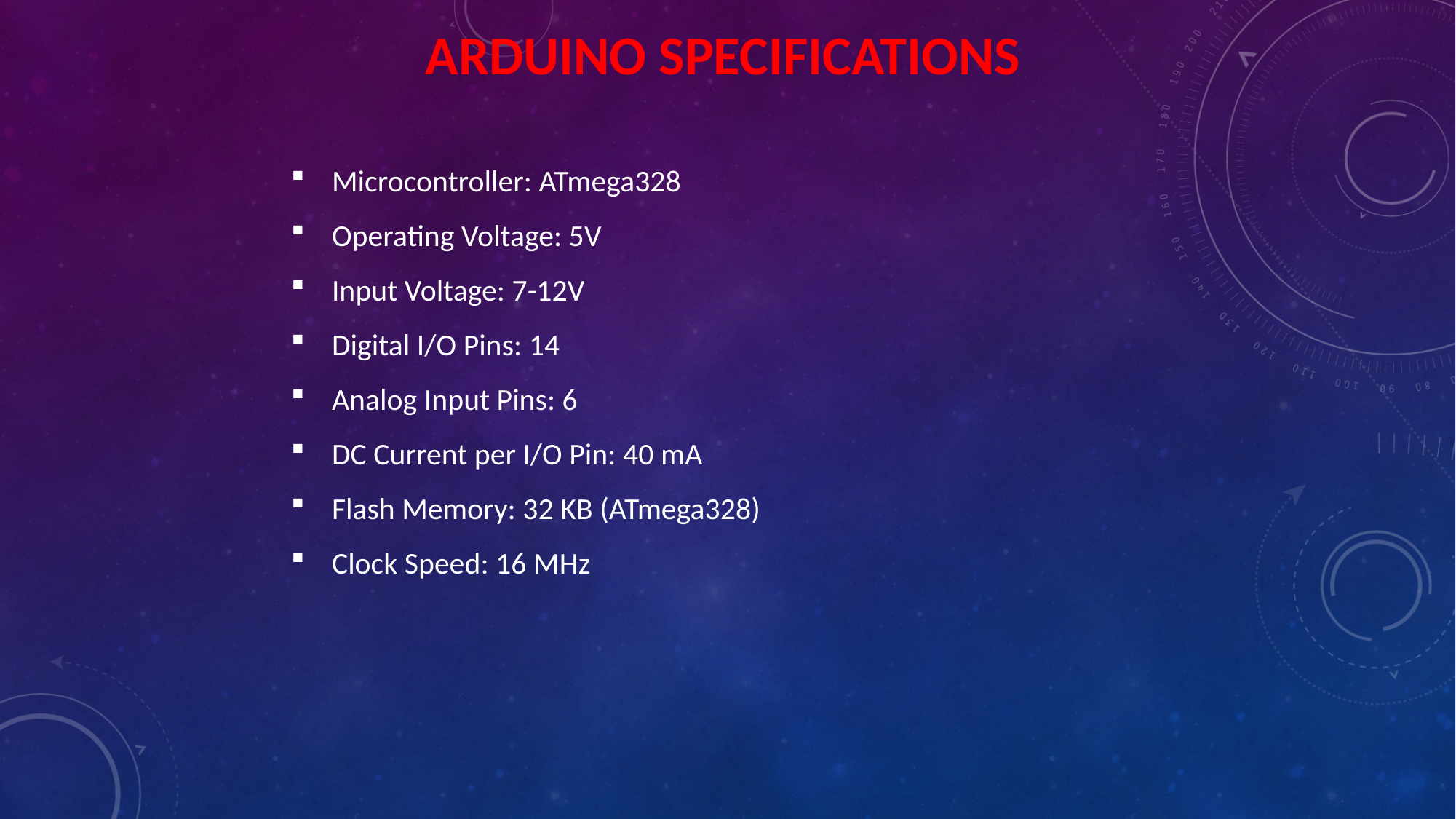

ARDUINO SPECIFICATIONS
Microcontroller: ATmega328
Operating Voltage: 5V
Input Voltage: 7-12V
Digital I/O Pins: 14
Analog Input Pins: 6
DC Current per I/O Pin: 40 mA
Flash Memory: 32 KB (ATmega328)
Clock Speed: 16 MHz